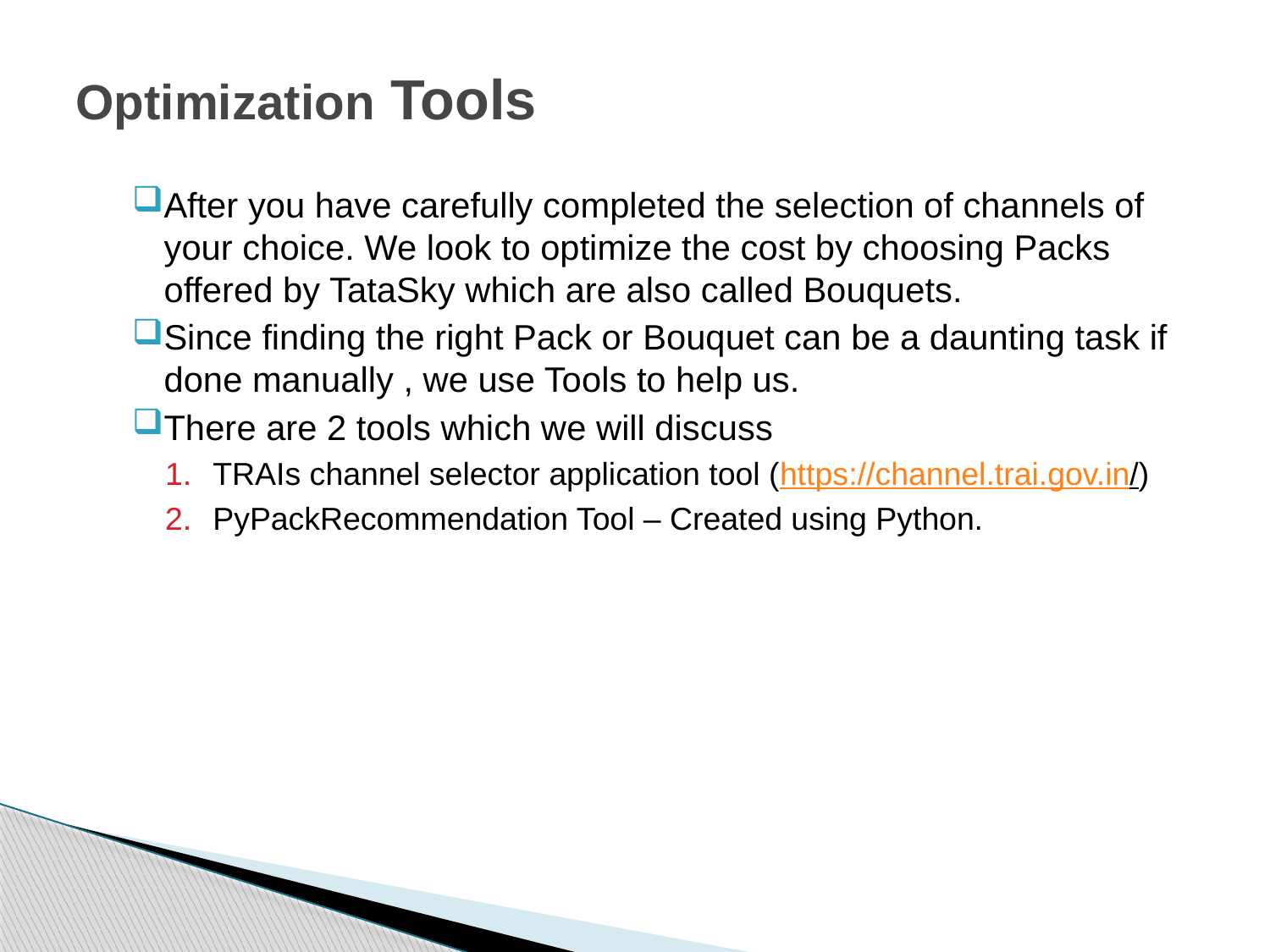

# Optimization Tools
After you have carefully completed the selection of channels of your choice. We look to optimize the cost by choosing Packs offered by TataSky which are also called Bouquets.
Since finding the right Pack or Bouquet can be a daunting task if done manually , we use Tools to help us.
There are 2 tools which we will discuss
TRAIs channel selector application tool (https://channel.trai.gov.in/)
PyPackRecommendation Tool – Created using Python.